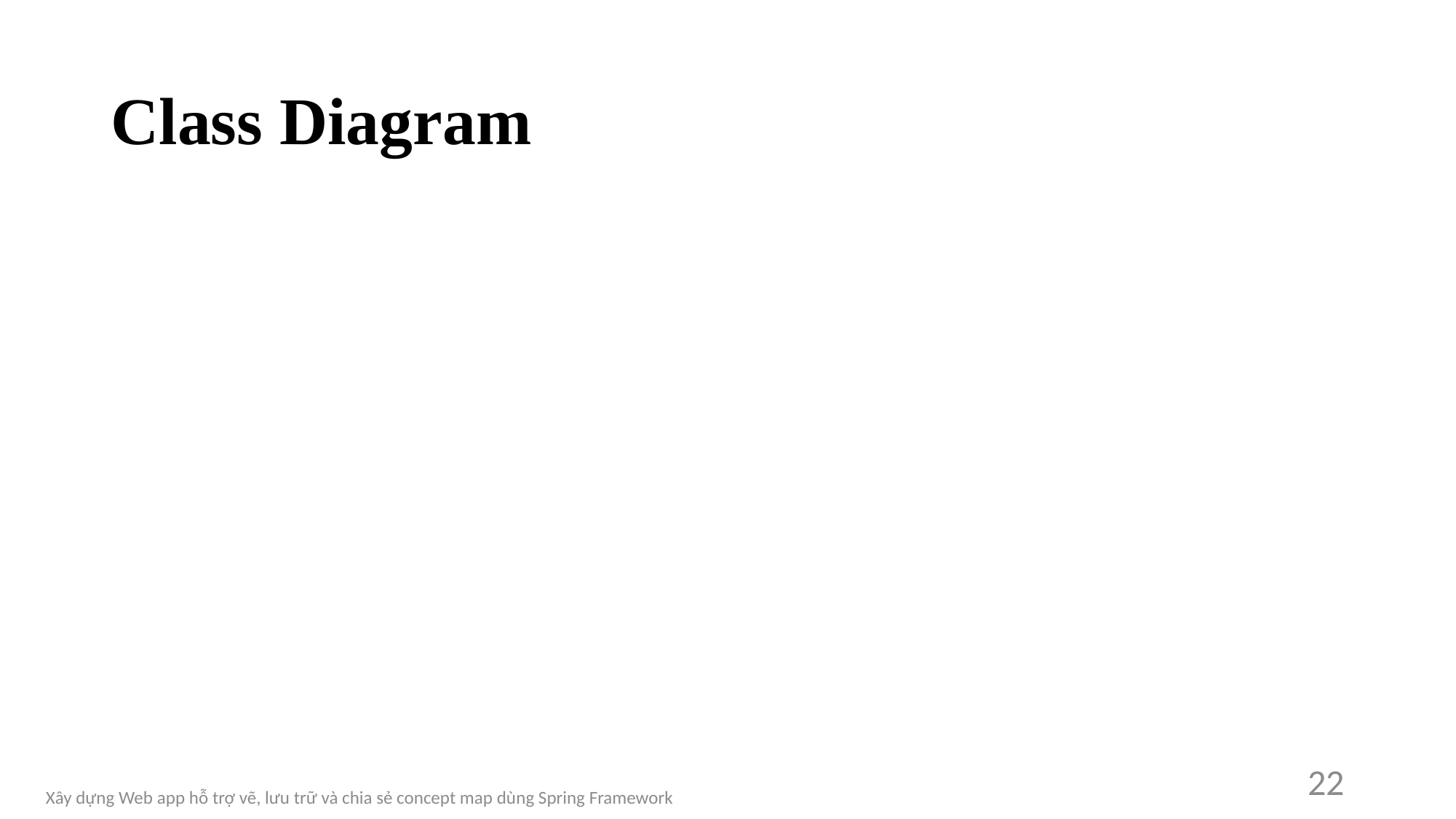

# Class Diagram

22
Xây dựng Web app hỗ trợ vẽ, lưu trữ và chia sẻ concept map dùng Spring Framework